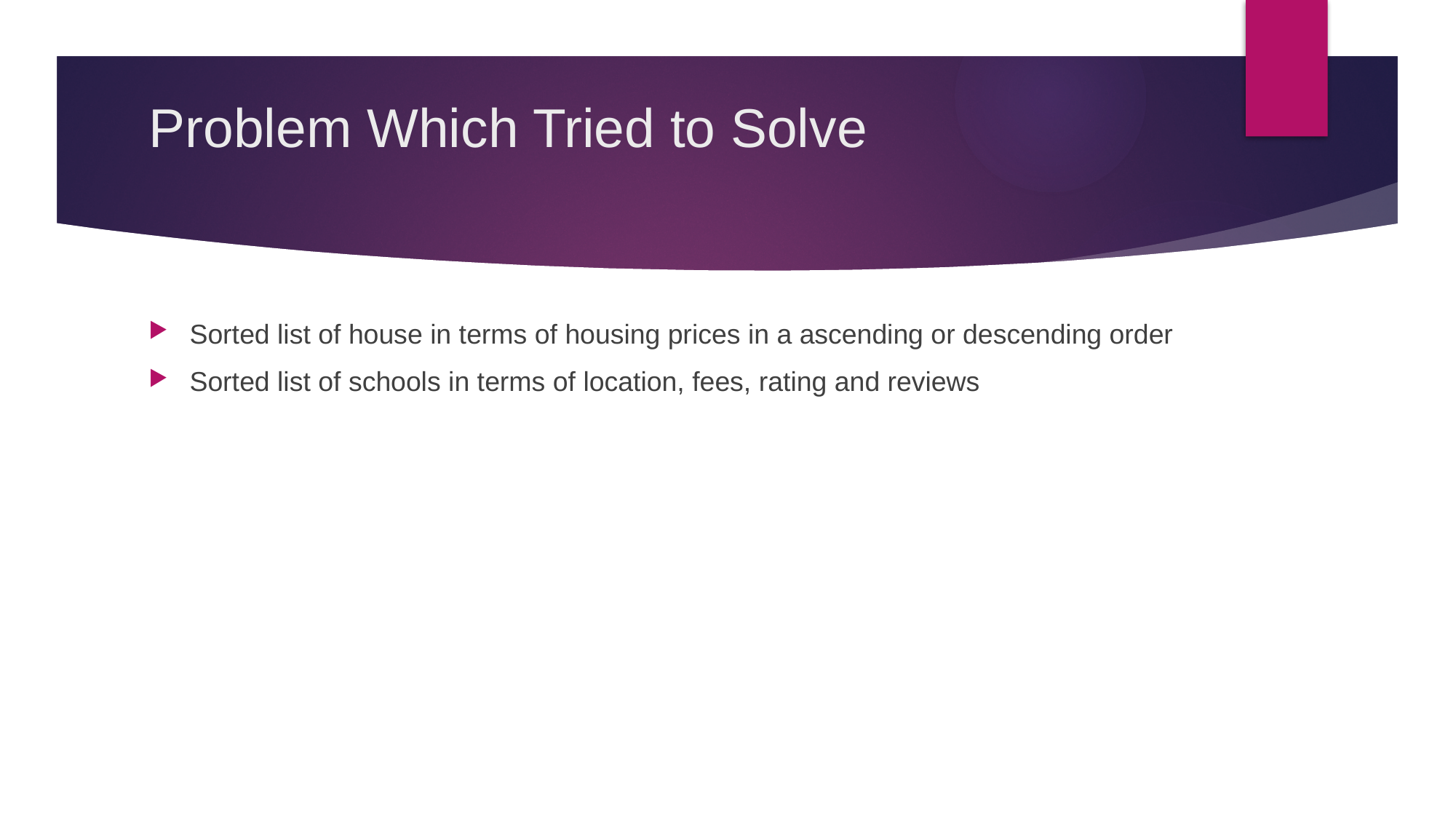

# Problem Which Tried to Solve
Sorted list of house in terms of housing prices in a ascending or descending order
Sorted list of schools in terms of location, fees, rating and reviews